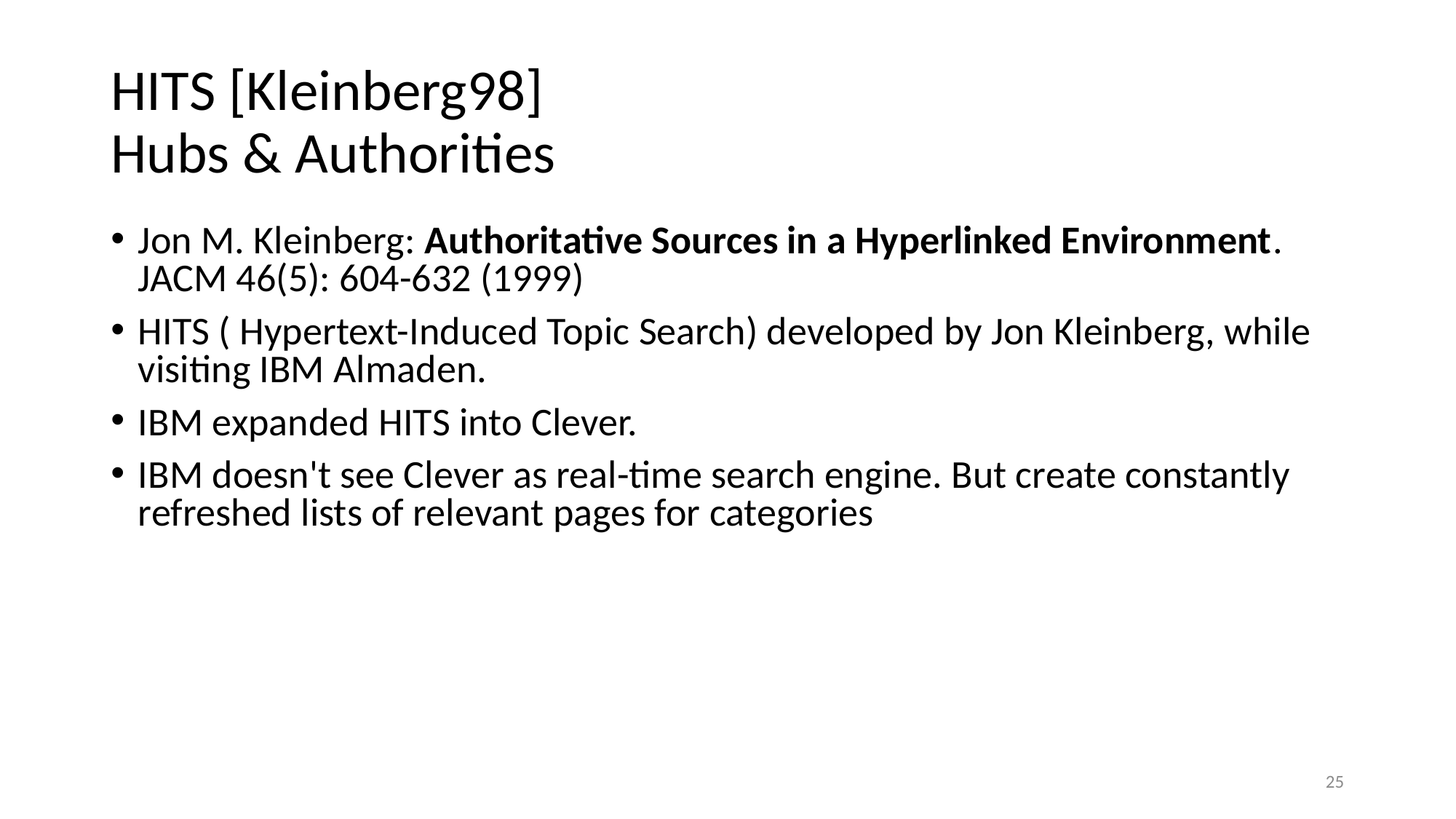

# HITS [Kleinberg98] Hubs & Authorities
Jon M. Kleinberg: Authoritative Sources in a Hyperlinked Environment. JACM 46(5): 604-632 (1999)
HITS ( Hypertext-Induced Topic Search) developed by Jon Kleinberg, while visiting IBM Almaden.
IBM expanded HITS into Clever.
IBM doesn't see Clever as real-time search engine. But create constantly refreshed lists of relevant pages for categories
25